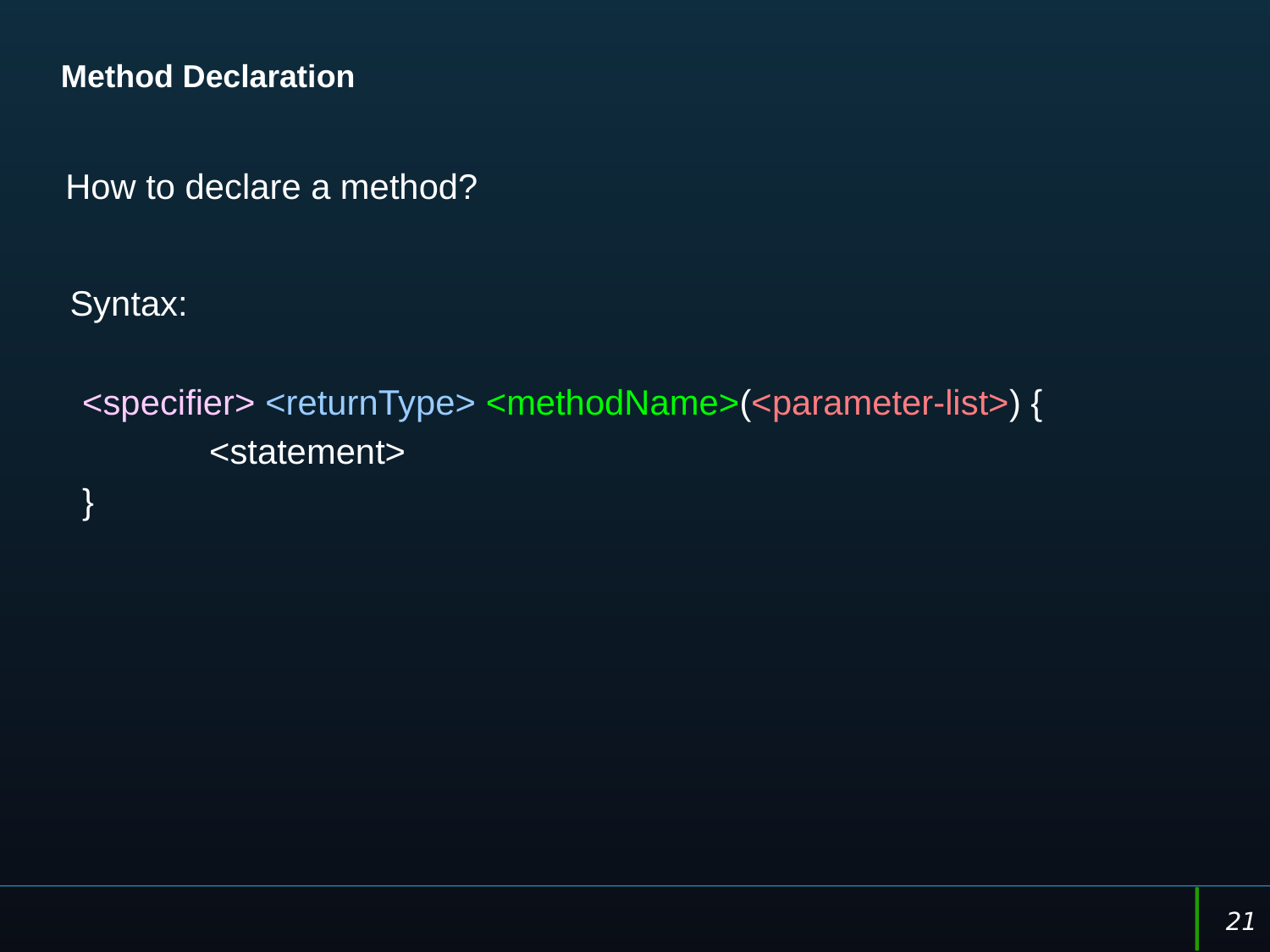

# Method Declaration
How to declare a method?

Syntax:

<specifier> <returnType> <methodName>(<parameter-list>) {
	<statement>
}

21